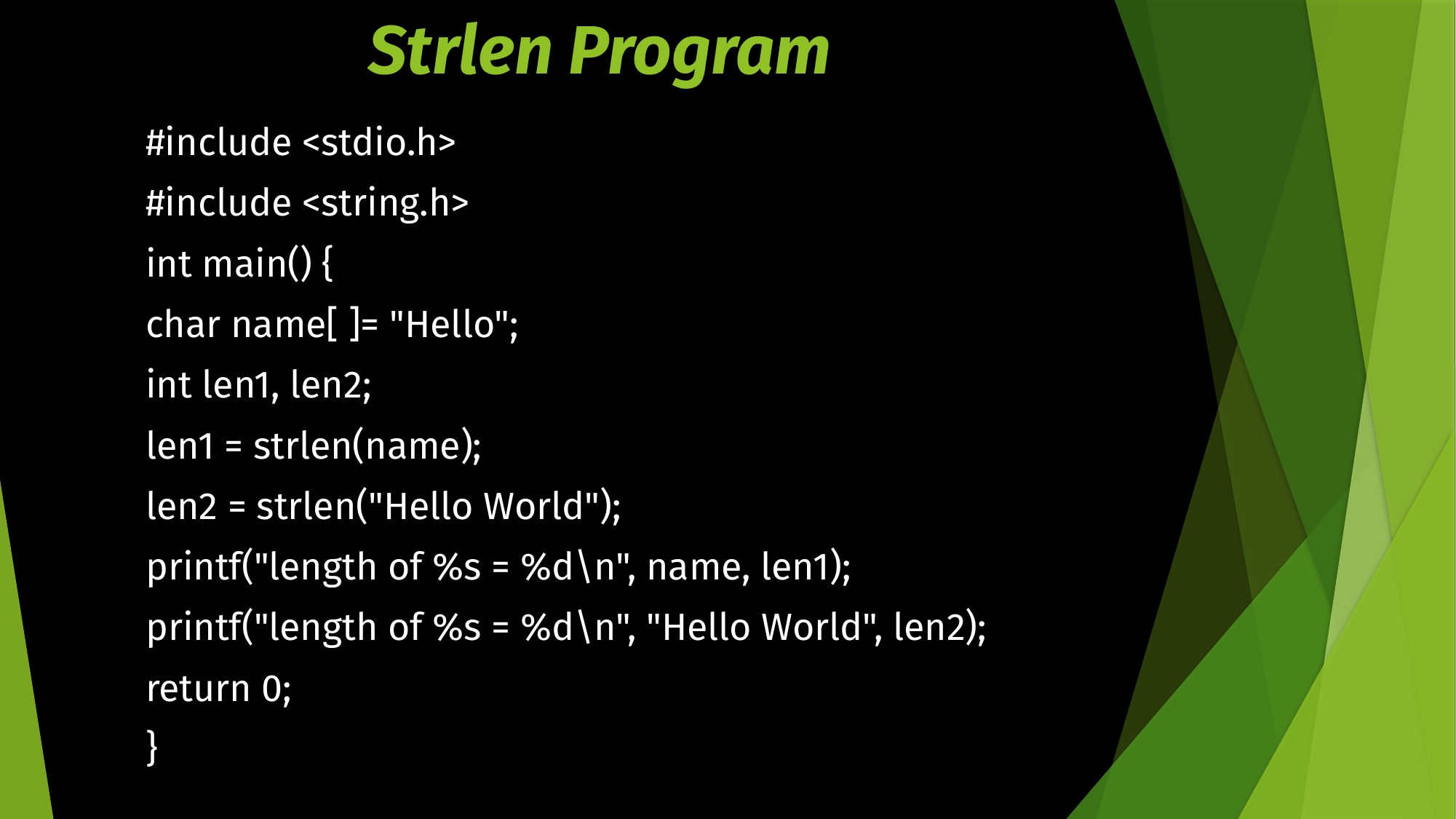

# Strlen Program
#include <stdio.h>
#include <string.h>
int main() {
char name[ ]= "Hello";
int len1, len2;
len1 = strlen(name);
len2 = strlen("Hello World");
printf("length of %s = %d\n", name, len1);
printf("length of %s = %d\n", "Hello World", len2);
return 0;
}